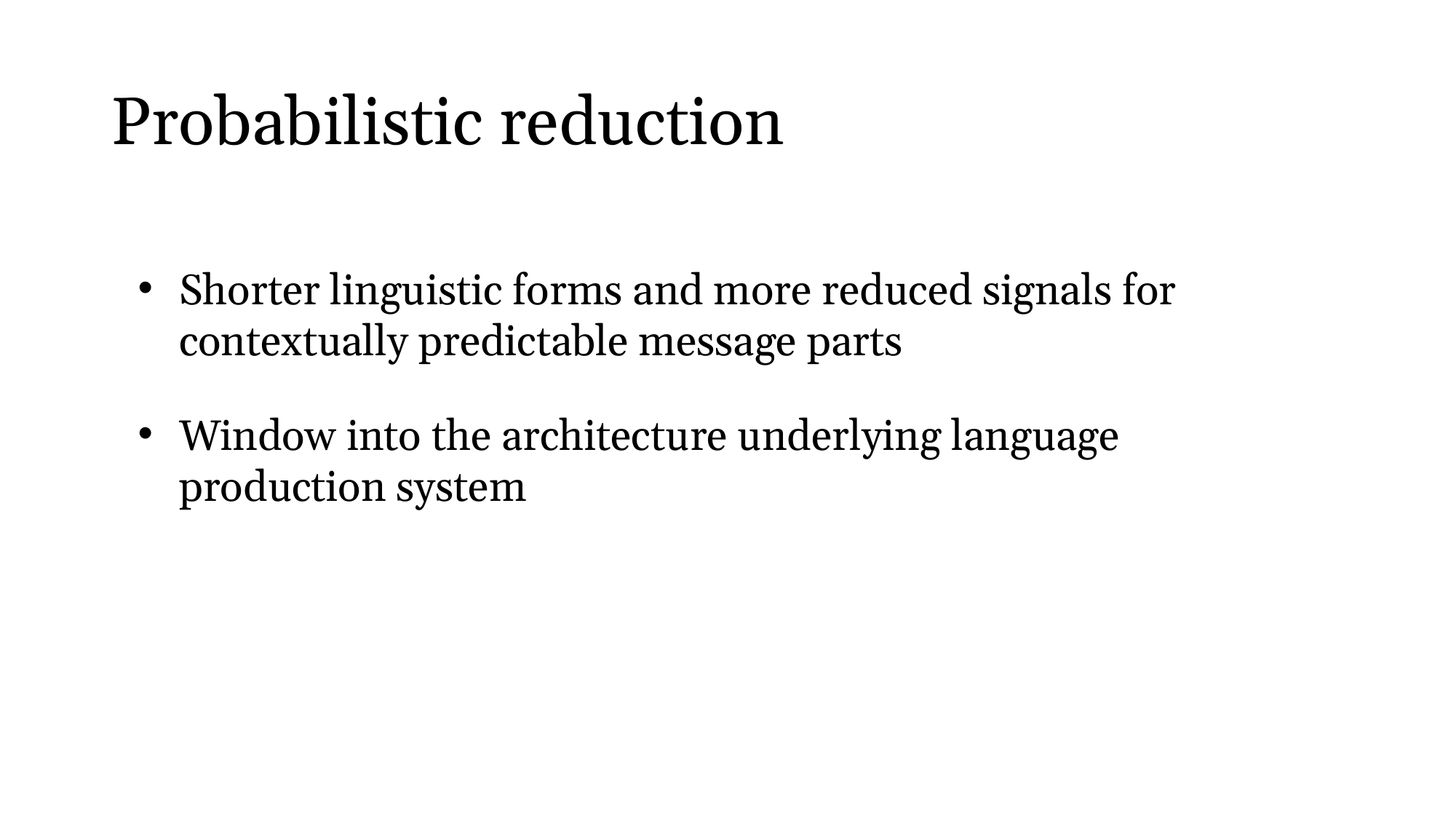

# Probabilistic reduction
Shorter linguistic forms and more reduced signals for contextually predictable message parts

Window into the architecture underlying language production system